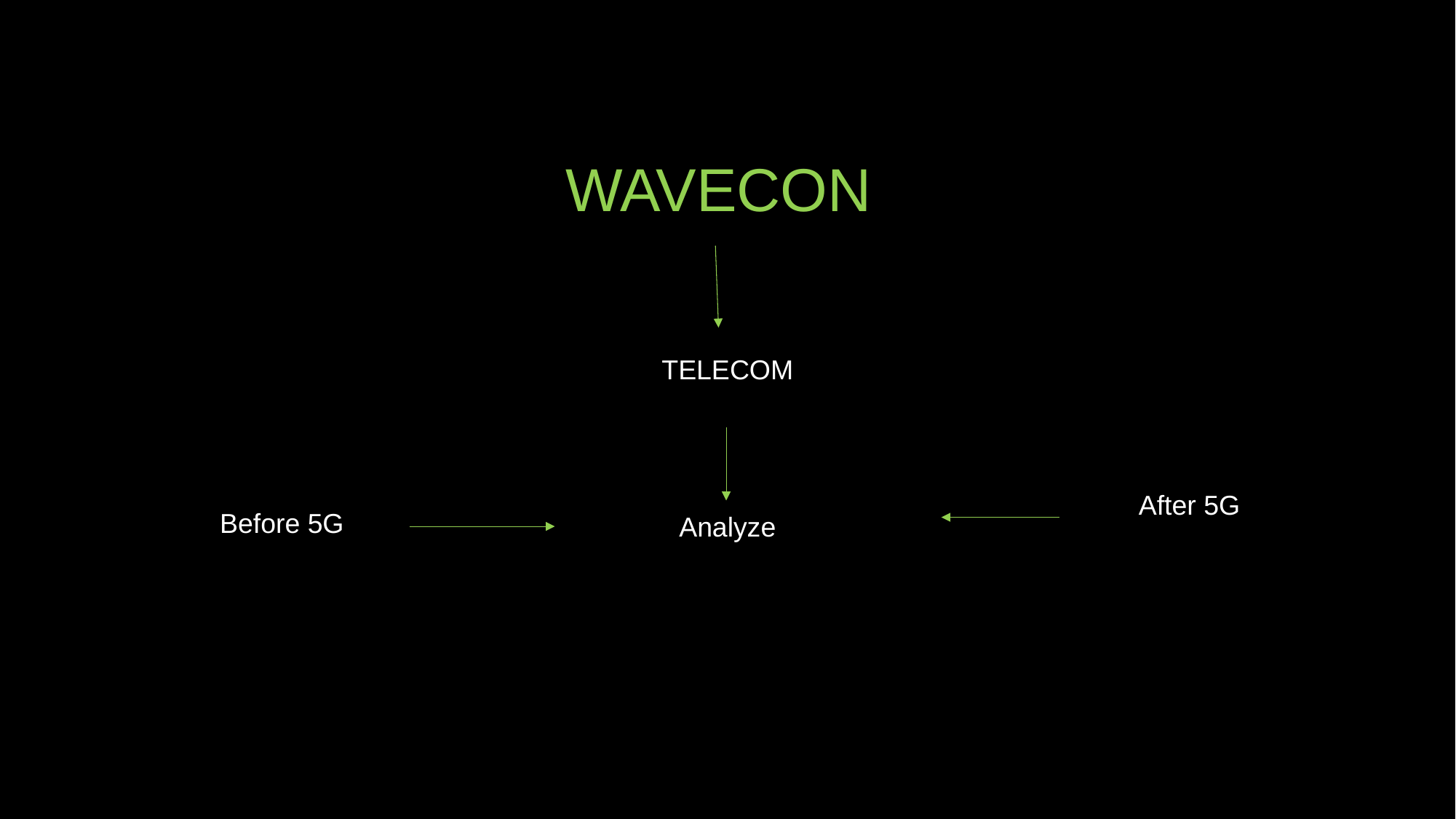

WAVECON
TELECOM
After 5G
Before 5G
Analyze